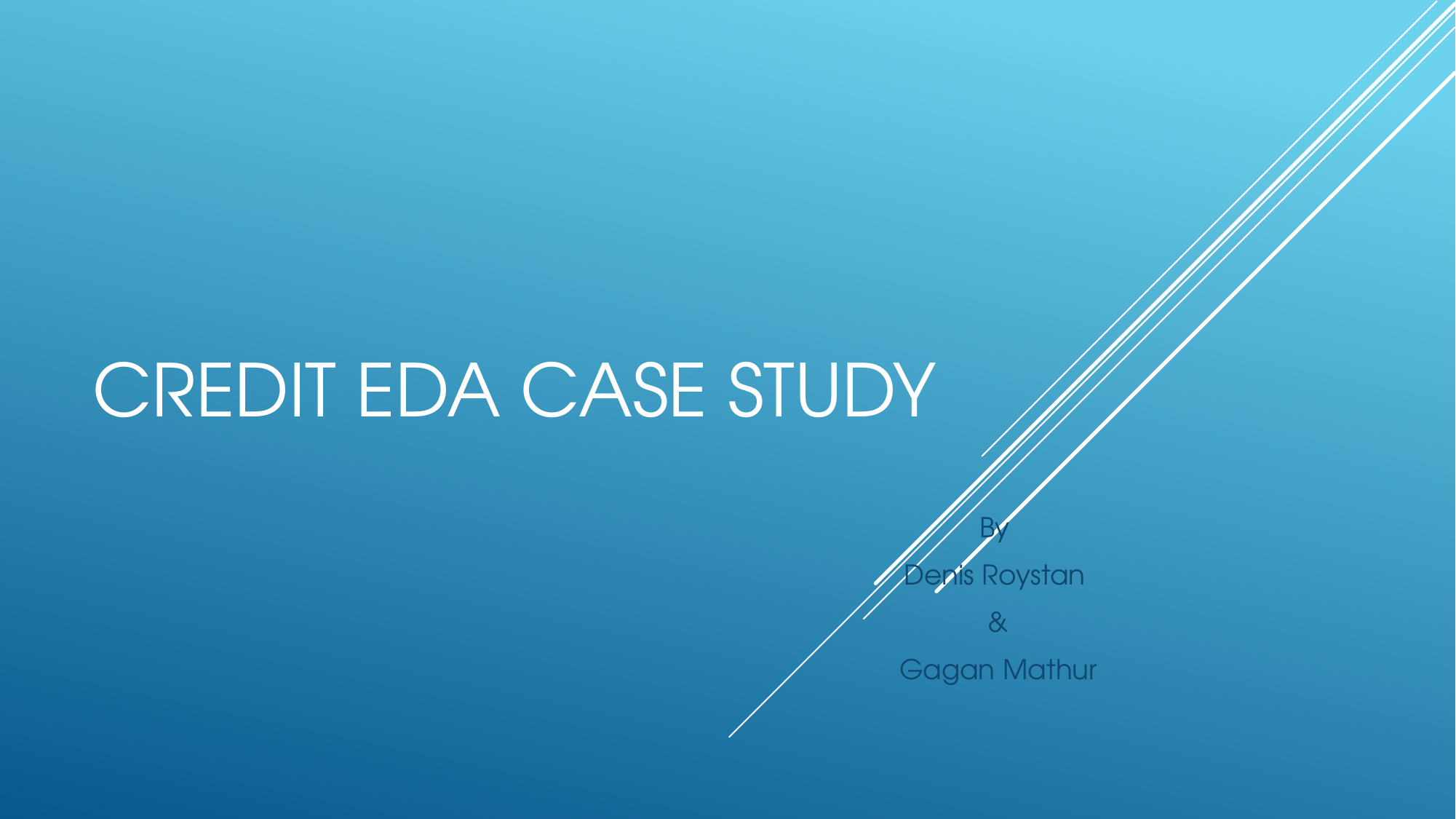

# CREDIT EDA CASE STUDY
By
Denis Roystan
&
Gagan Mathur